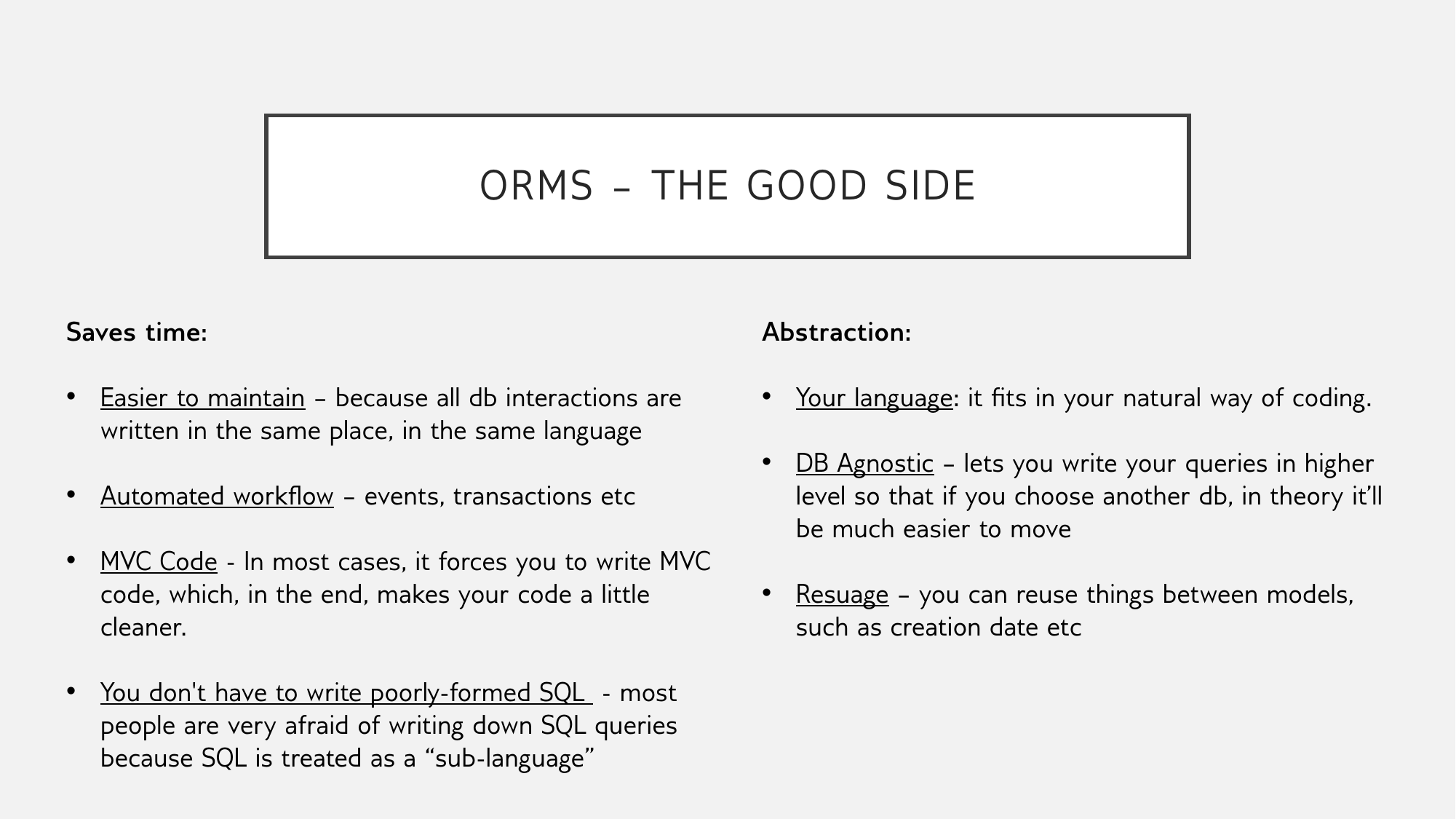

# ORMs – the good side
Saves time:

Easier to maintain – because all db interactions are written in the same place, in the same language
Automated workflow – events, transactions etc
MVC Code - In most cases, it forces you to write MVC code, which, in the end, makes your code a little cleaner.
You don't have to write poorly-formed SQL  - most people are very afraid of writing down SQL queries because SQL is treated as a “sub-language”
Abstraction:

Your language: it fits in your natural way of coding.
DB Agnostic – lets you write your queries in higher level so that if you choose another db, in theory it’ll be much easier to move
Resuage – you can reuse things between models, such as creation date etc